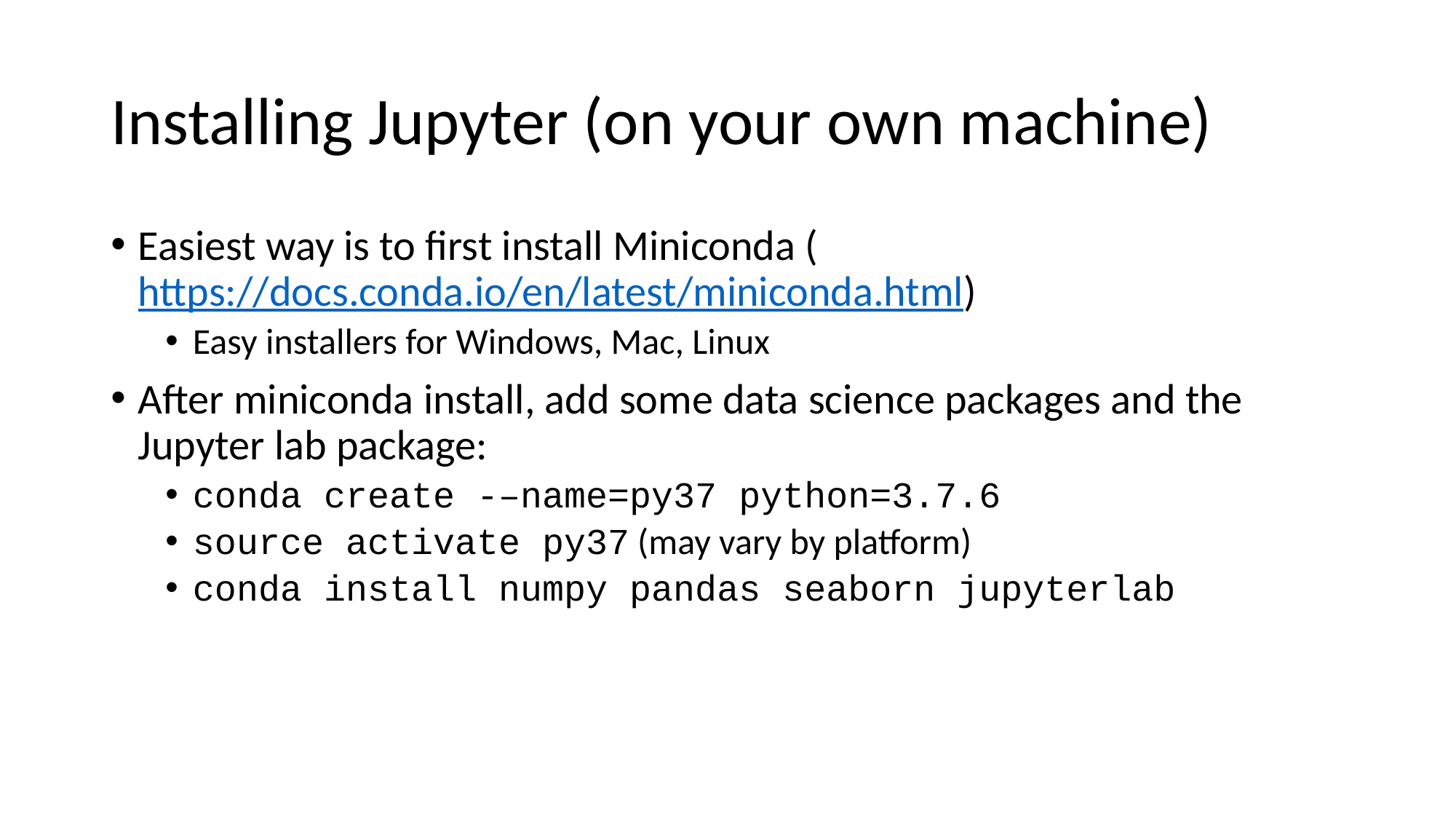

# Installing Jupyter (on your own machine)
Easiest way is to first install Miniconda (https://docs.conda.io/en/latest/miniconda.html)
Easy installers for Windows, Mac, Linux
After miniconda install, add some data science packages and the Jupyter lab package:
conda create -–name=py37 python=3.7.6
source activate py37 (may vary by platform)
conda install numpy pandas seaborn jupyterlab